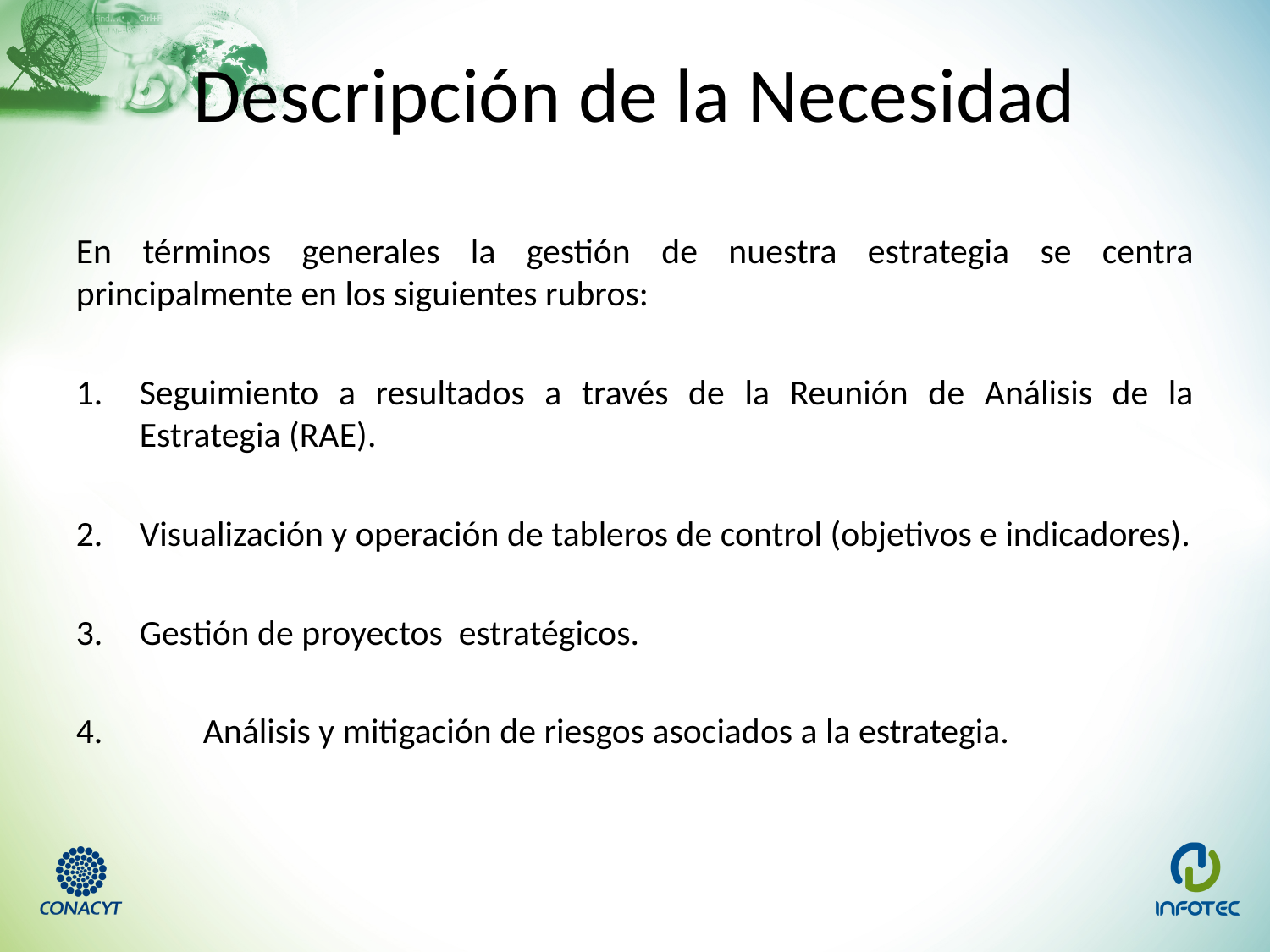

Descripción de la Necesidad
En términos generales la gestión de nuestra estrategia se centra principalmente en los siguientes rubros:

Seguimiento a resultados a través de la Reunión de Análisis de la Estrategia (RAE).

Visualización y operación de tableros de control (objetivos e indicadores).

Gestión de proyectos  estratégicos.

4.	Análisis y mitigación de riesgos asociados a la estrategia.